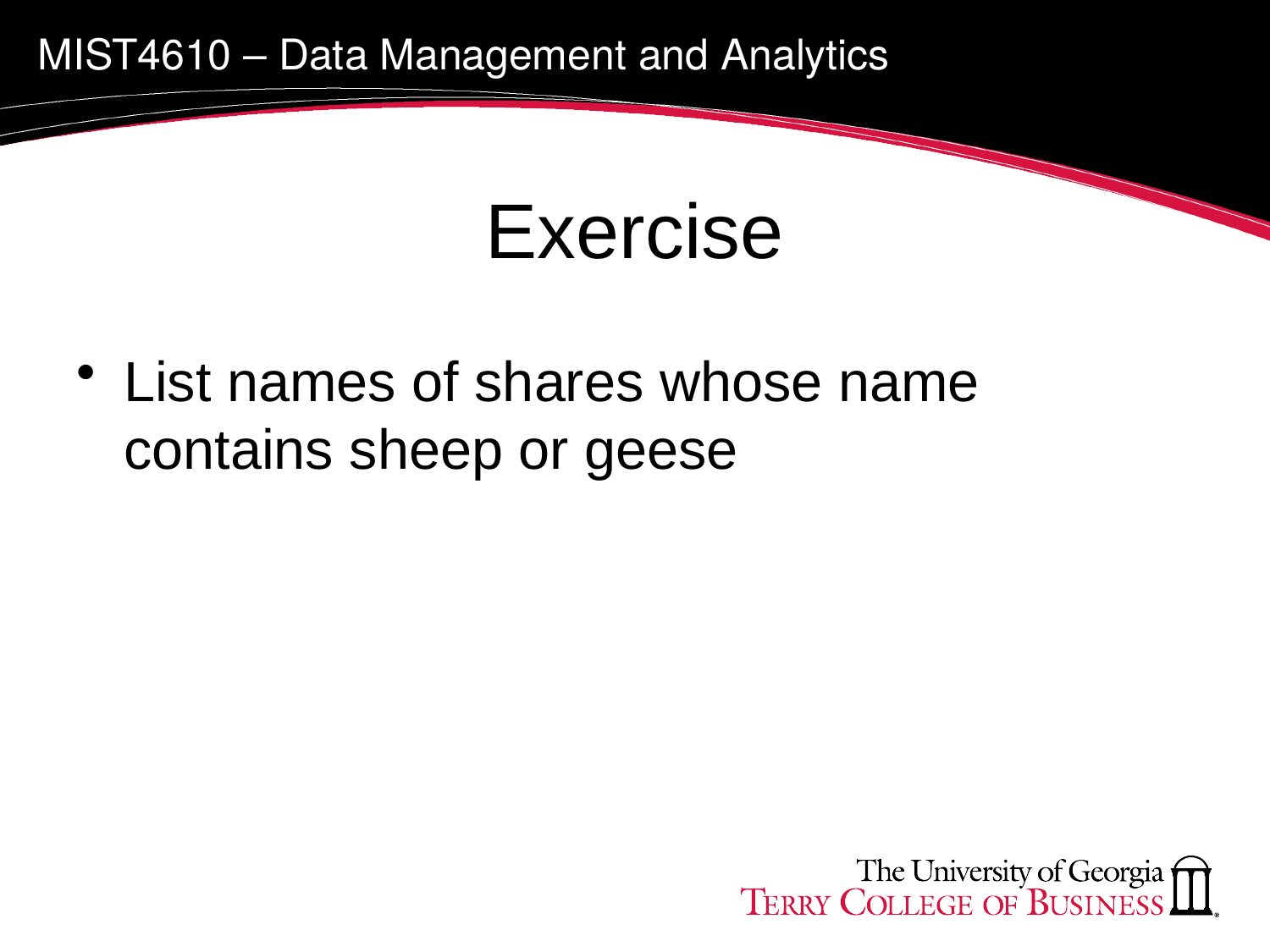

# Exercise
List names of shares whose name contains sheep or geese